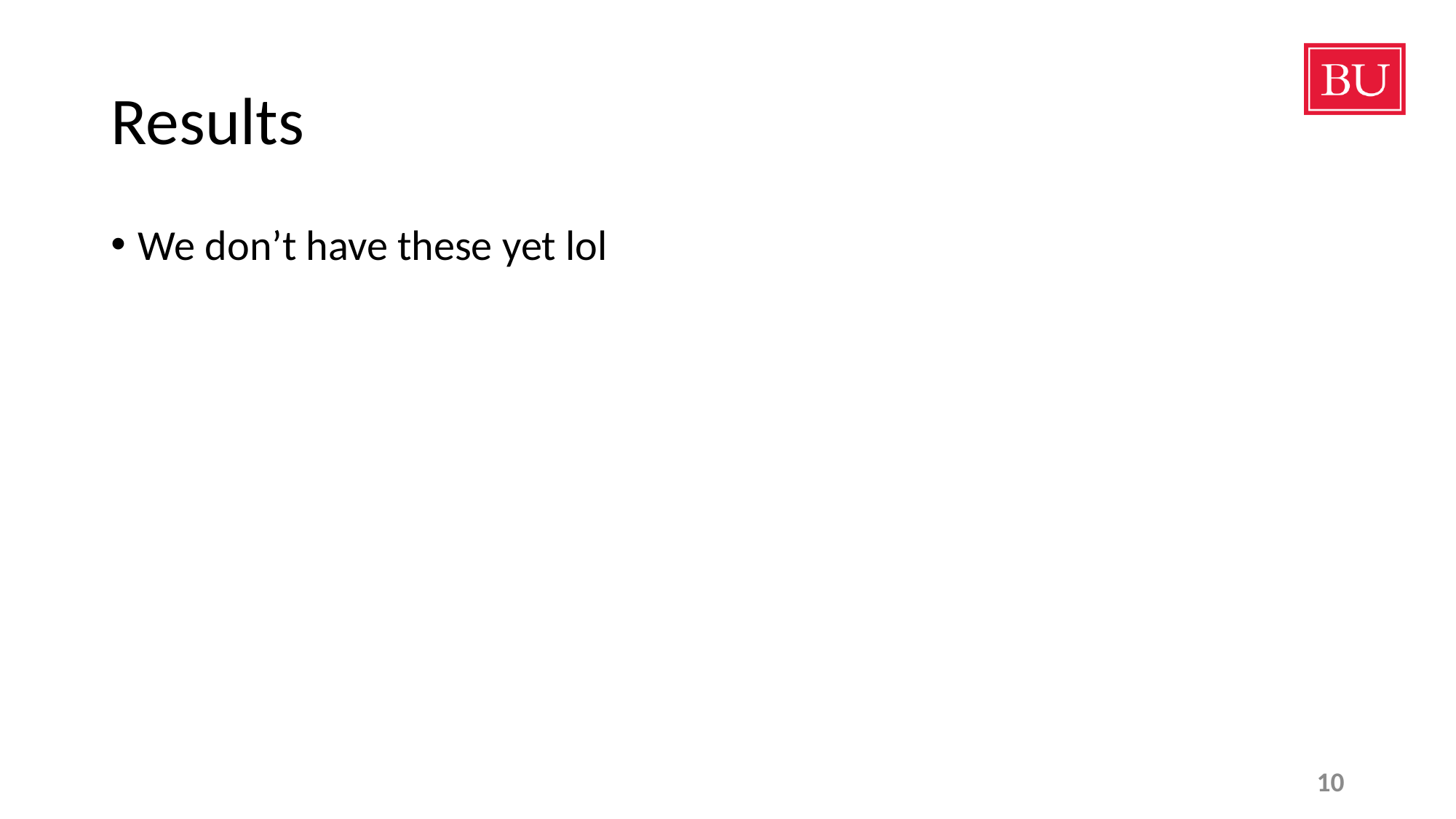

# Results
We don’t have these yet lol
10